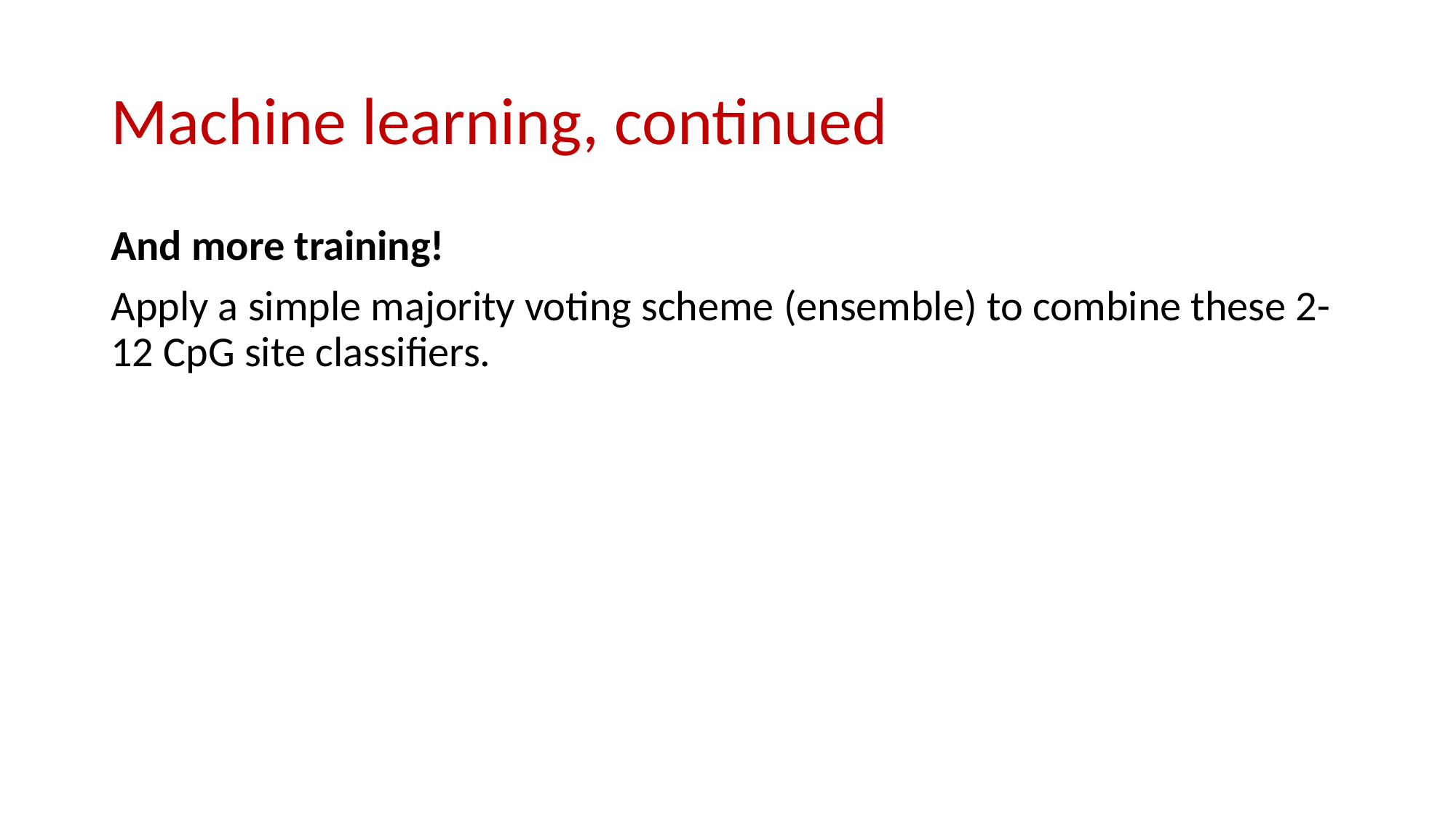

# Machine learning, continued
And more training!
Apply a simple majority voting scheme (ensemble) to combine these 2-12 CpG site classifiers.